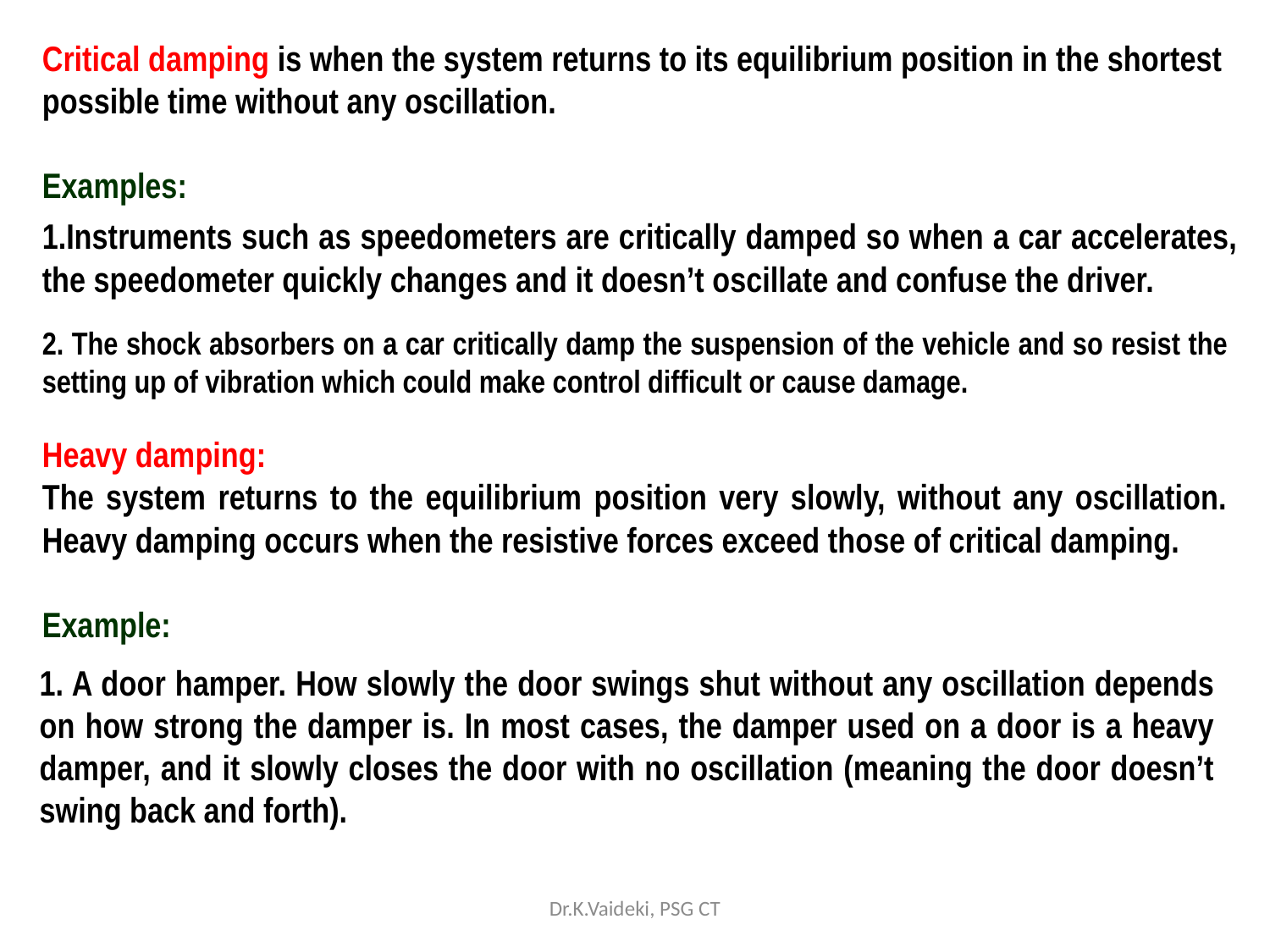

Critical damping is when the system returns to its equilibrium position in the shortest possible time without any oscillation.

Examples:
1.Instruments such as speedometers are critically damped so when a car accelerates, the speedometer quickly changes and it doesn’t oscillate and confuse the driver.
2. The shock absorbers on a car critically damp the suspension of the vehicle and so resist the setting up of vibration which could make control difficult or cause damage.
Heavy damping:
The system returns to the equilibrium position very slowly, without any oscillation. Heavy damping occurs when the resistive forces exceed those of critical damping.

Example:
1. A door hamper. How slowly the door swings shut without any oscillation depends on how strong the damper is. In most cases, the damper used on a door is a heavy damper, and it slowly closes the door with no oscillation (meaning the door doesn’t swing back and forth).
Dr.K.Vaideki, PSG CT